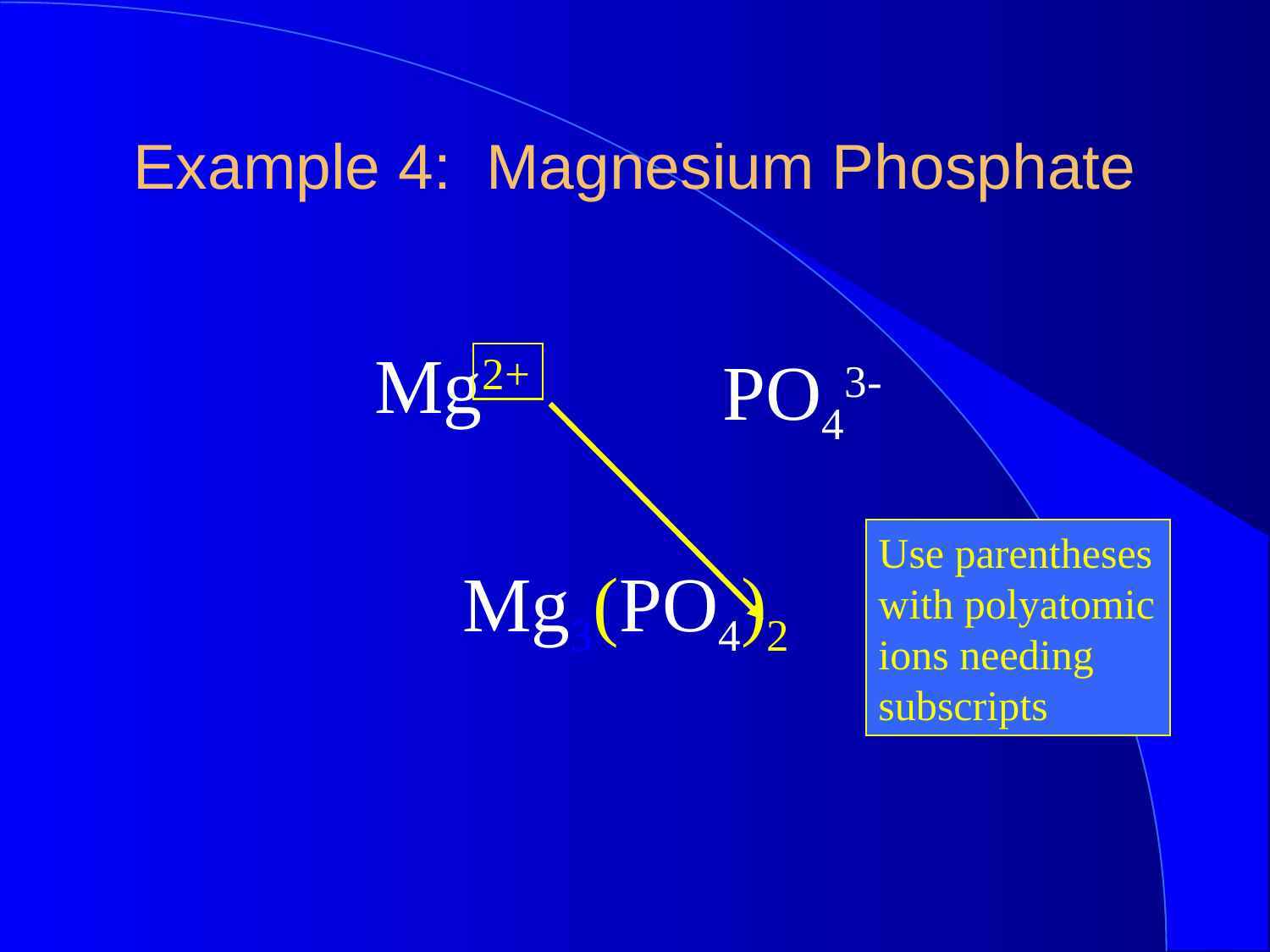

Example 4:  Magnesium Phosphate
Mg2+
PO43-

Use parentheses with polyatomic ions needing subscripts
Mg3(PO4)2